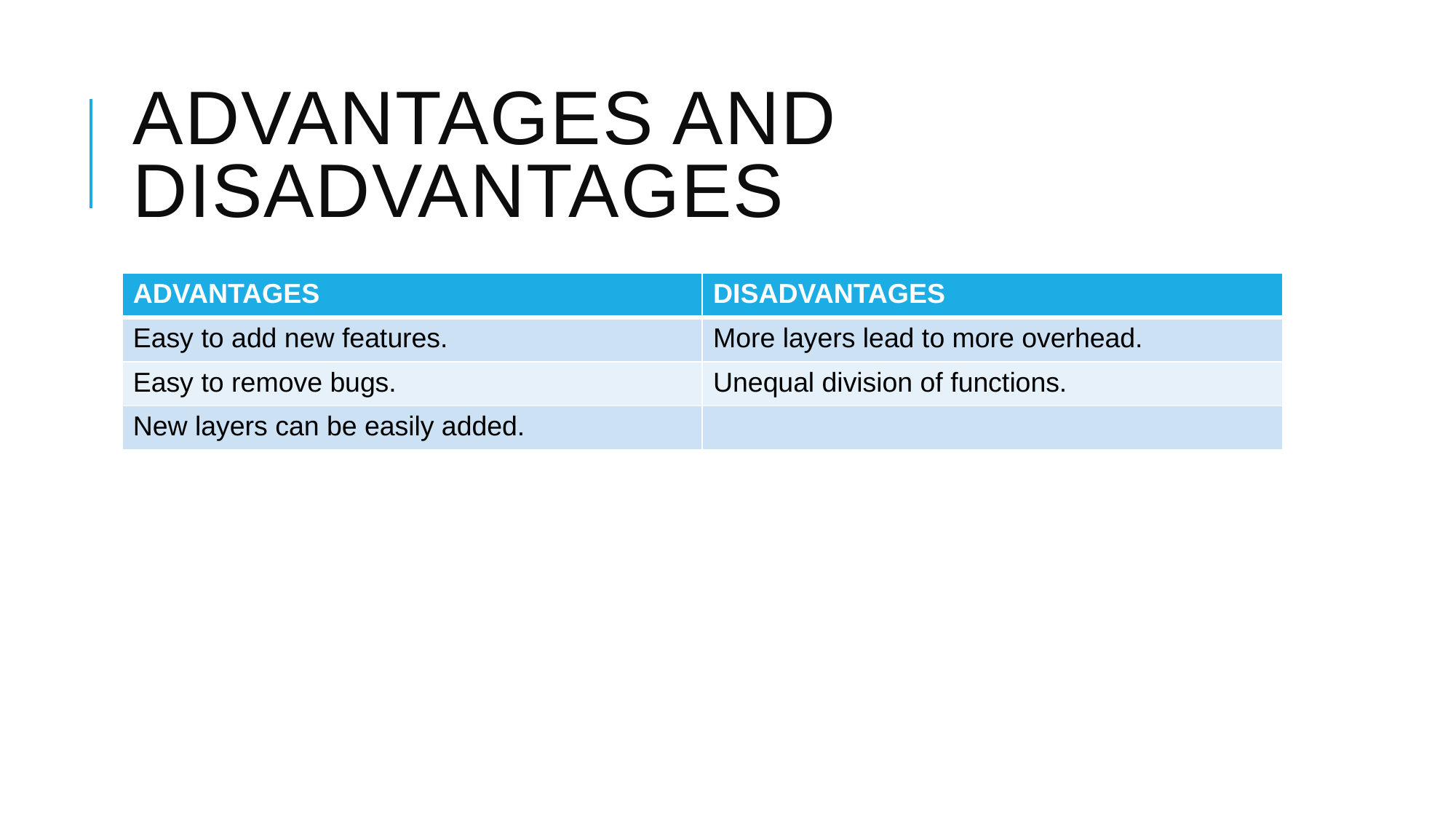

# ADVANTAGES AND DISADVANTAGES
| ADVANTAGES | DISADVANTAGES |
| --- | --- |
| Easy to add new features. | More layers lead to more overhead. |
| Easy to remove bugs. | Unequal division of functions. |
| New layers can be easily added. |  |